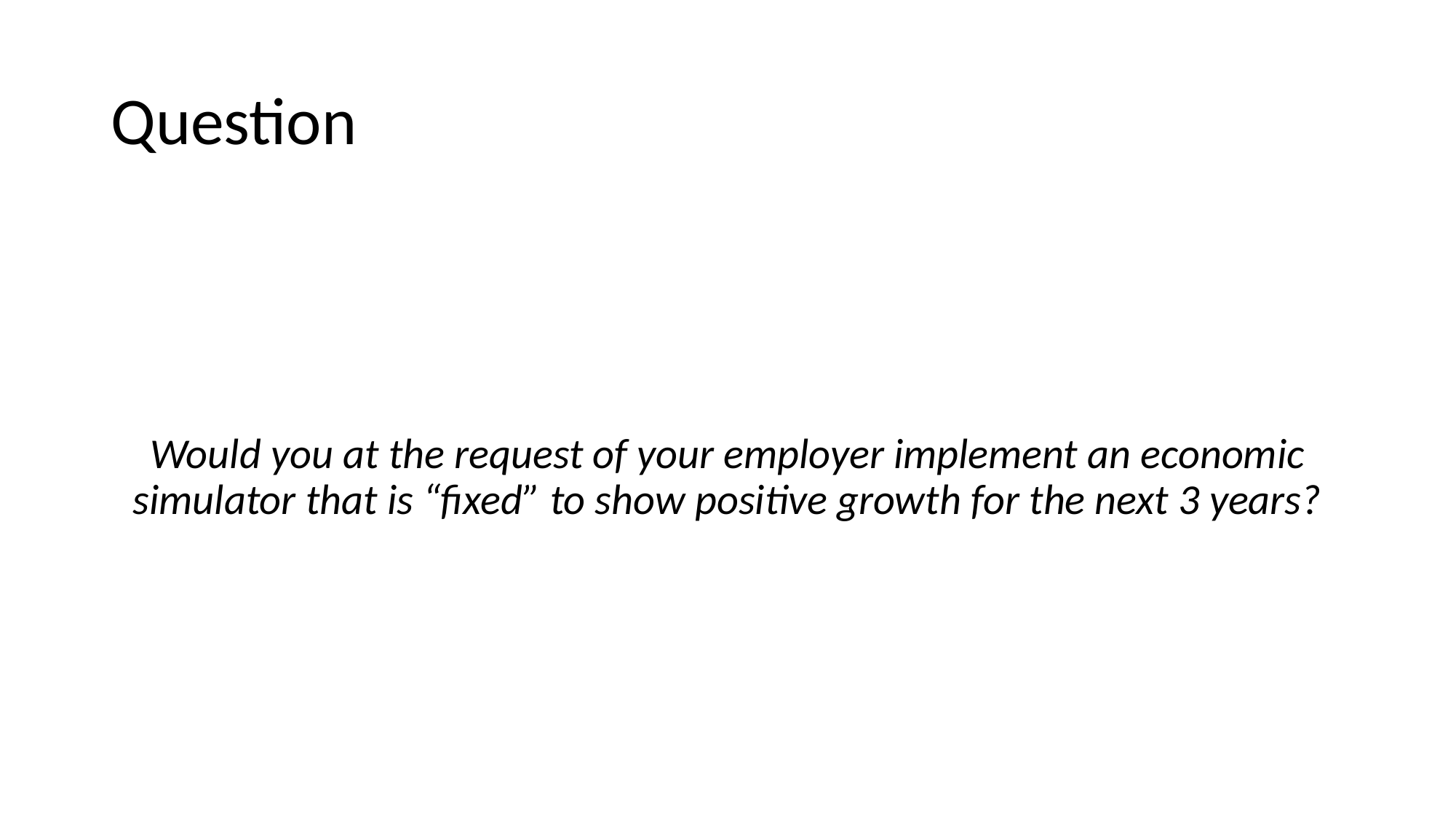

# Question
Would you at the request of your employer implement an economic simulator that is “fixed” to show positive growth for the next 3 years?